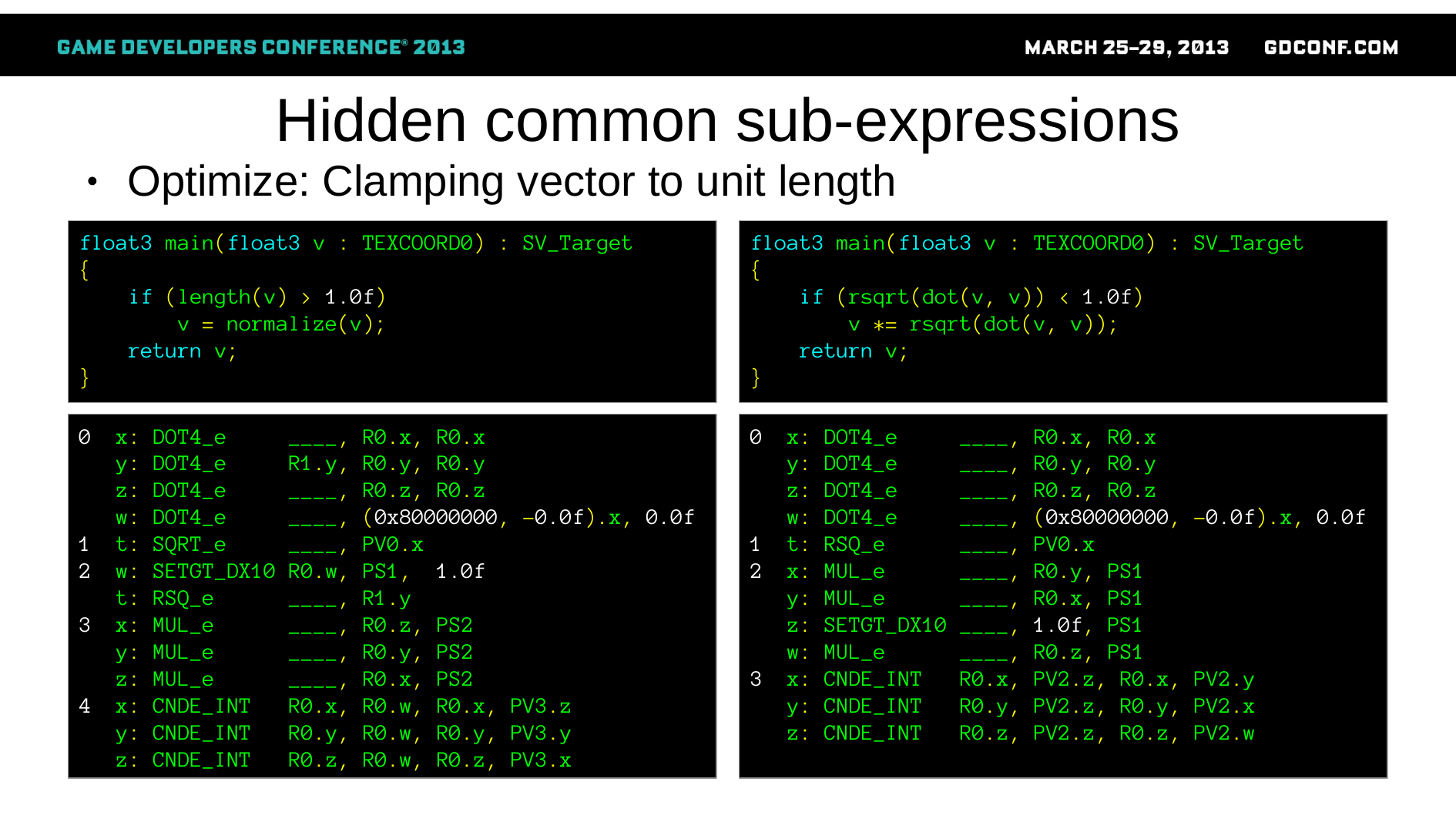

# Hidden common sub-expressions
Optimize: Clamping vector to unit length
float3 main(float3 v : TEXCOORD0) : SV_Target
{
    if (length(v) > 1.0f)
        v = normalize(v);
    return v;
}
float3 main(float3 v : TEXCOORD0) : SV_Target
{
    if (rsqrt(dot(v, v)) < 1.0f)
        v *= rsqrt(dot(v, v));
    return v;
}
0  x: DOT4_e     ____, R0.x, R0.x
   y: DOT4_e     R1.y, R0.y, R0.y
   z: DOT4_e     ____, R0.z, R0.z
   w: DOT4_e     ____, (0x80000000, -0.0f).x, 0.0f
1  t: SQRT_e     ____, PV0.x
2  w: SETGT_DX10 R0.w, PS1,  1.0f
   t: RSQ_e      ____, R1.y
3  x: MUL_e      ____, R0.z, PS2
   y: MUL_e      ____, R0.y, PS2
   z: MUL_e      ____, R0.x, PS2
4  x: CNDE_INT   R0.x, R0.w, R0.x, PV3.z
   y: CNDE_INT   R0.y, R0.w, R0.y, PV3.y
   z: CNDE_INT   R0.z, R0.w, R0.z, PV3.x

0  x: DOT4_e     ____, R0.x, R0.x
   y: DOT4_e     ____, R0.y, R0.y
   z: DOT4_e     ____, R0.z, R0.z
   w: DOT4_e     ____, (0x80000000, -0.0f).x, 0.0f
1  t: RSQ_e      ____, PV0.x
2  x: MUL_e      ____, R0.y, PS1
   y: MUL_e      ____, R0.x, PS1
   z: SETGT_DX10 ____, 1.0f, PS1
   w: MUL_e      ____, R0.z, PS1
3  x: CNDE_INT   R0.x, PV2.z, R0.x, PV2.y
   y: CNDE_INT   R0.y, PV2.z, R0.y, PV2.x
   z: CNDE_INT   R0.z, PV2.z, R0.z, PV2.w